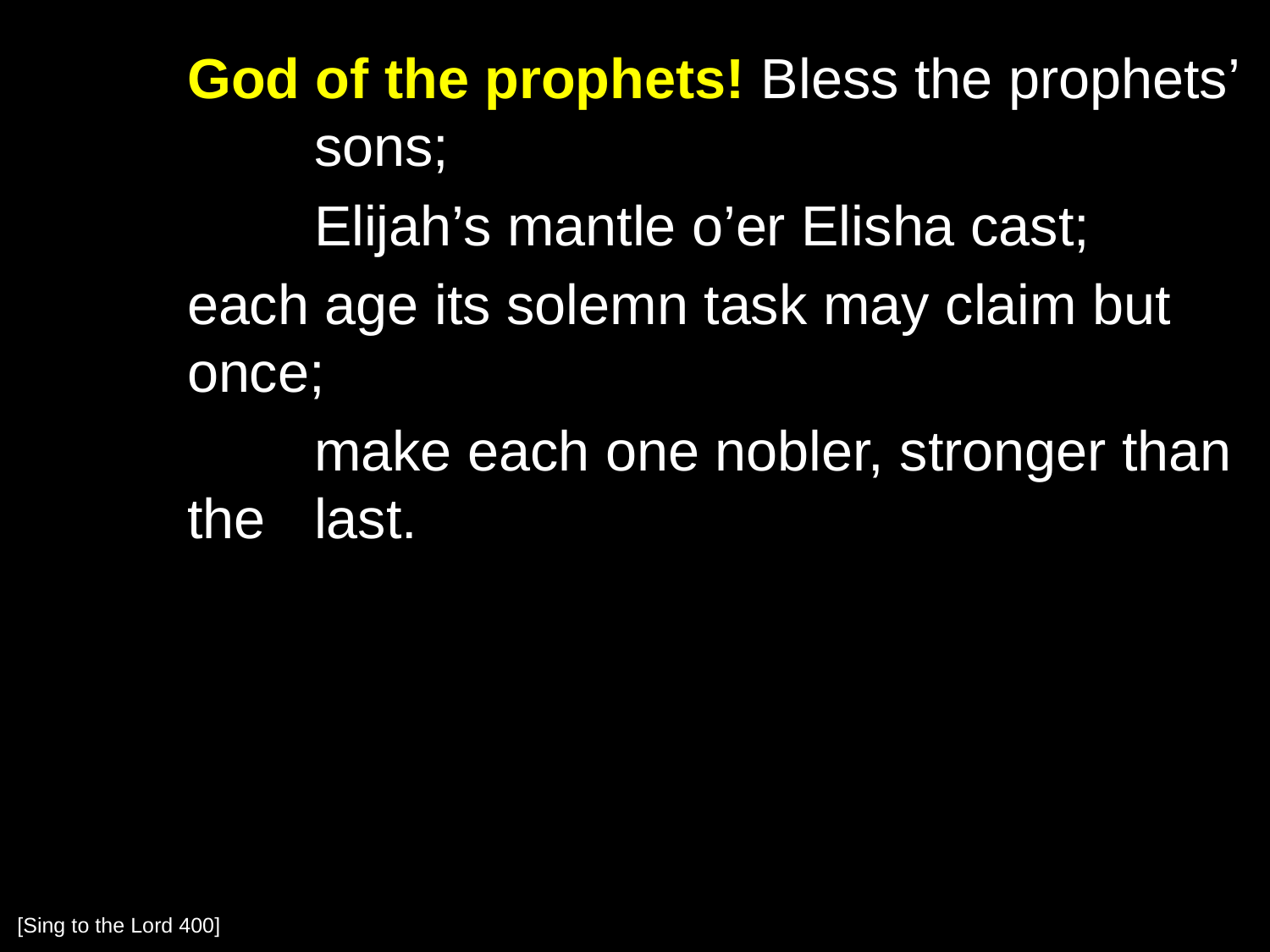

God of the prophets! Bless the prophets’ 	sons;
		Elijah’s mantle o’er Elisha cast;
	each age its solemn task may claim but once;
		make each one nobler, stronger than the 	last.
[Sing to the Lord 400]